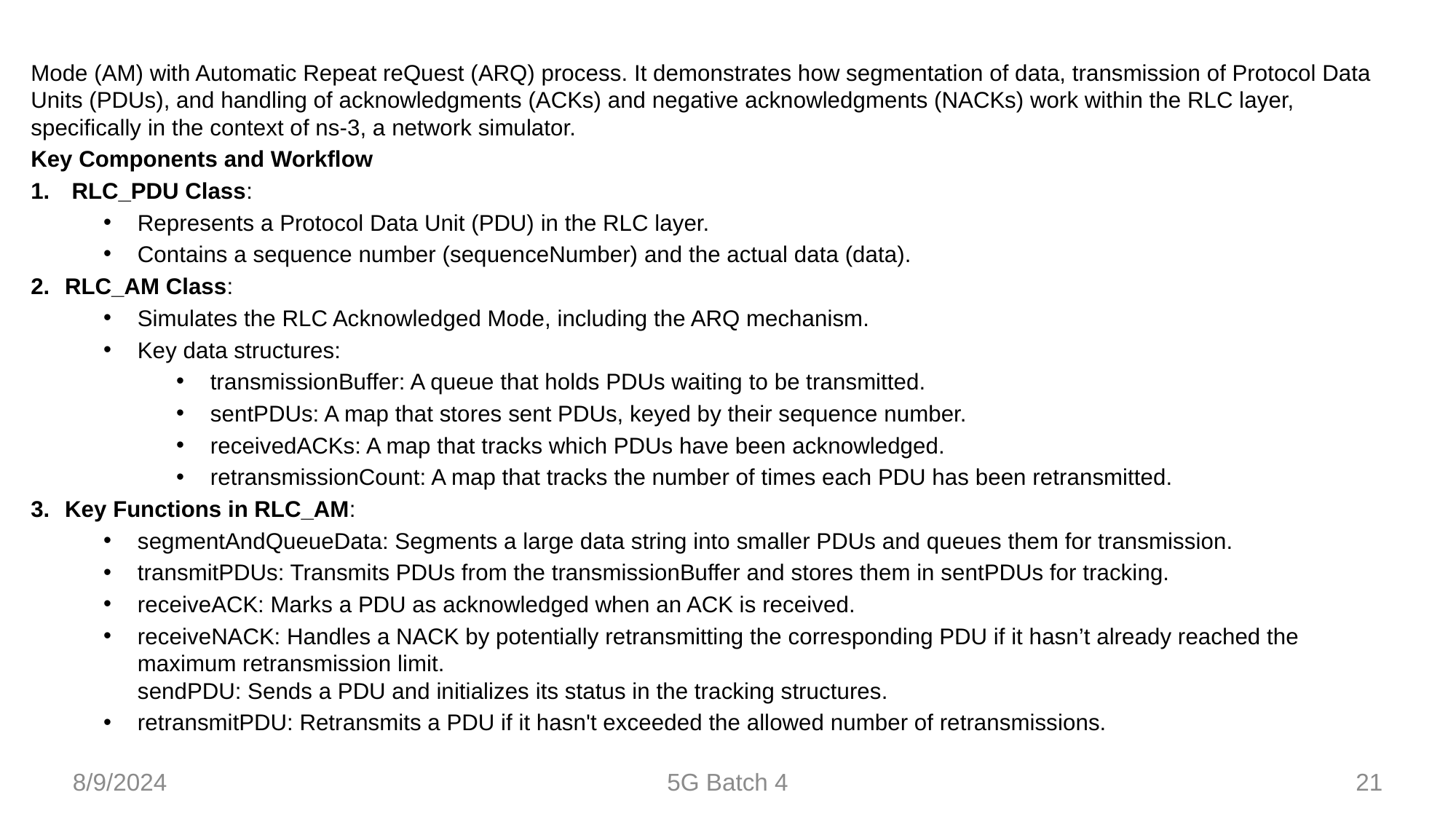

# Mode (AM) with Automatic Repeat reQuest (ARQ) process. It demonstrates how segmentation of data, transmission of Protocol Data Units (PDUs), and handling of acknowledgments (ACKs) and negative acknowledgments (NACKs) work within the RLC layer, specifically in the context of ns-3, a network simulator.
Key Components and Workflow
RLC_PDU Class:
Represents a Protocol Data Unit (PDU) in the RLC layer.
Contains a sequence number (sequenceNumber) and the actual data (data).
RLC_AM Class:
Simulates the RLC Acknowledged Mode, including the ARQ mechanism.
Key data structures:
transmissionBuffer: A queue that holds PDUs waiting to be transmitted.
sentPDUs: A map that stores sent PDUs, keyed by their sequence number.
receivedACKs: A map that tracks which PDUs have been acknowledged.
retransmissionCount: A map that tracks the number of times each PDU has been retransmitted.
Key Functions in RLC_AM:
segmentAndQueueData: Segments a large data string into smaller PDUs and queues them for transmission.
transmitPDUs: Transmits PDUs from the transmissionBuffer and stores them in sentPDUs for tracking.
receiveACK: Marks a PDU as acknowledged when an ACK is received.
receiveNACK: Handles a NACK by potentially retransmitting the corresponding PDU if it hasn’t already reached the maximum retransmission limit.
sendPDU: Sends a PDU and initializes its status in the tracking structures.
retransmitPDU: Retransmits a PDU if it hasn't exceeded the allowed number of retransmissions.

8/9/2024
5G Batch 4
21